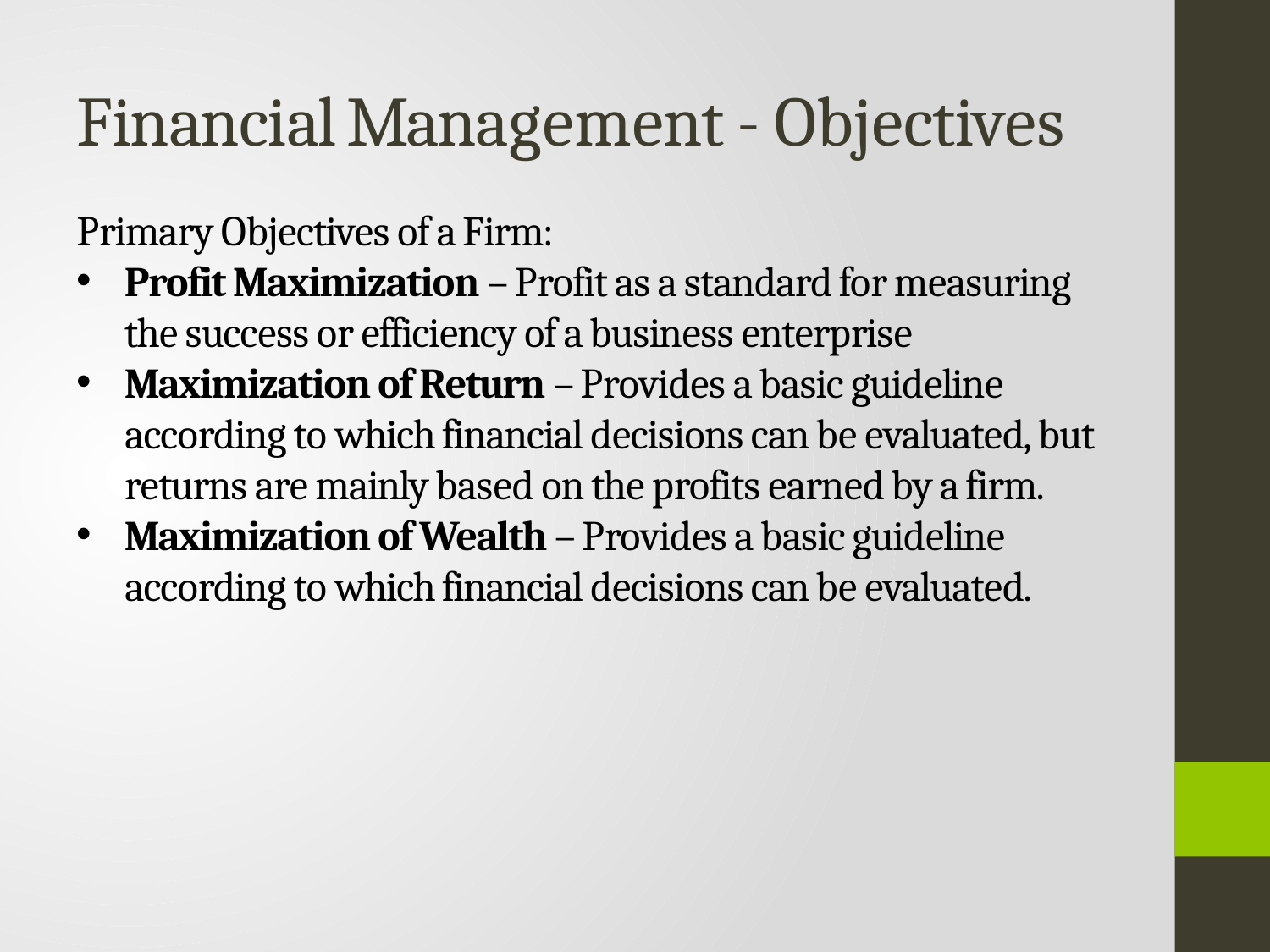

# Financial Management - Objectives
Primary Objectives of a Firm:
Profit Maximization – Profit as a standard for measuring the success or efficiency of a business enterprise
Maximization of Return – Provides a basic guideline according to which financial decisions can be evaluated, but returns are mainly based on the profits earned by a firm.
Maximization of Wealth – Provides a basic guideline according to which financial decisions can be evaluated.